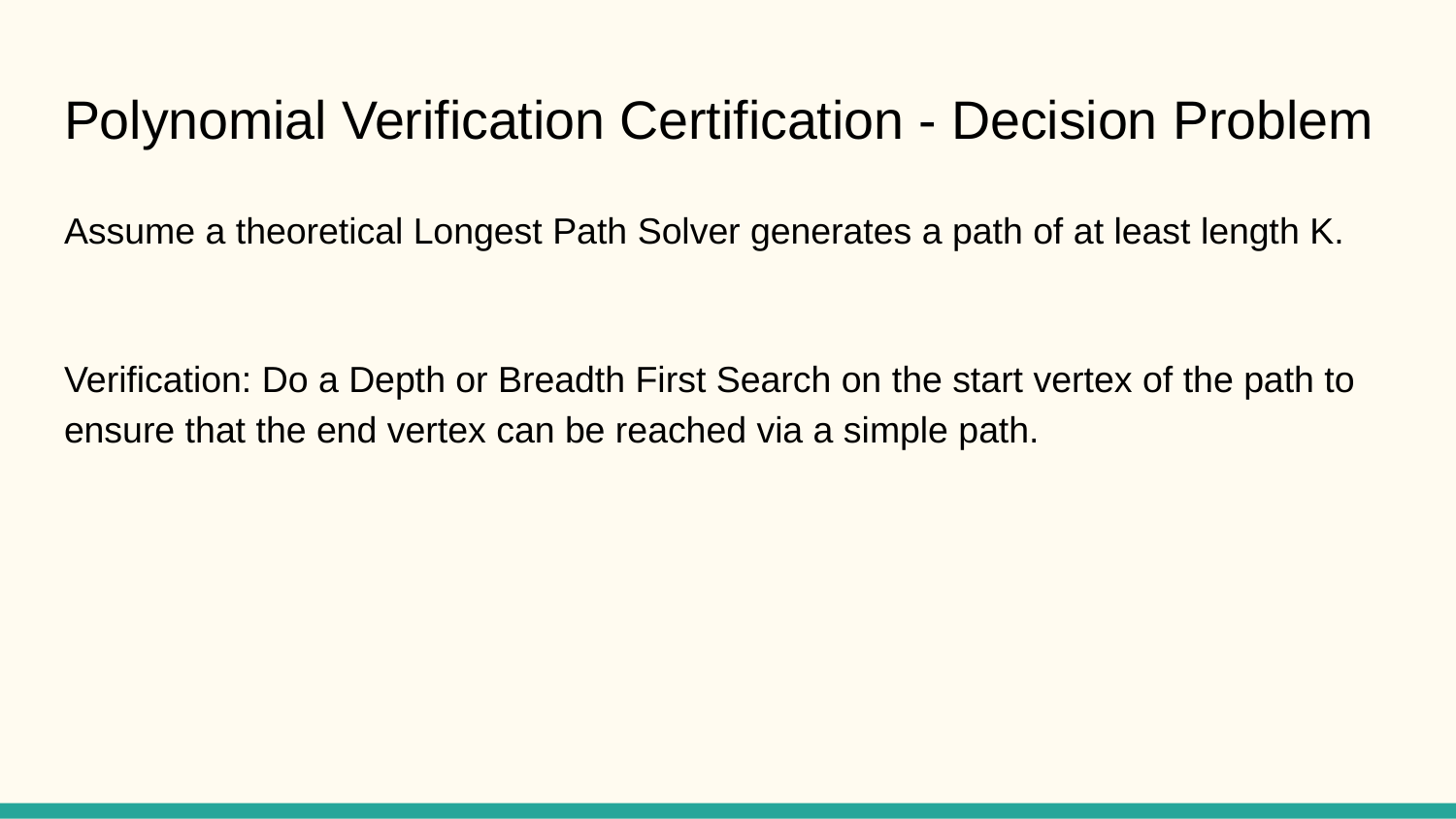

# Polynomial Verification Certification - Decision Problem
Assume a theoretical Longest Path Solver generates a path of at least length K.

Verification: Do a Depth or Breadth First Search on the start vertex of the path to ensure that the end vertex can be reached via a simple path.